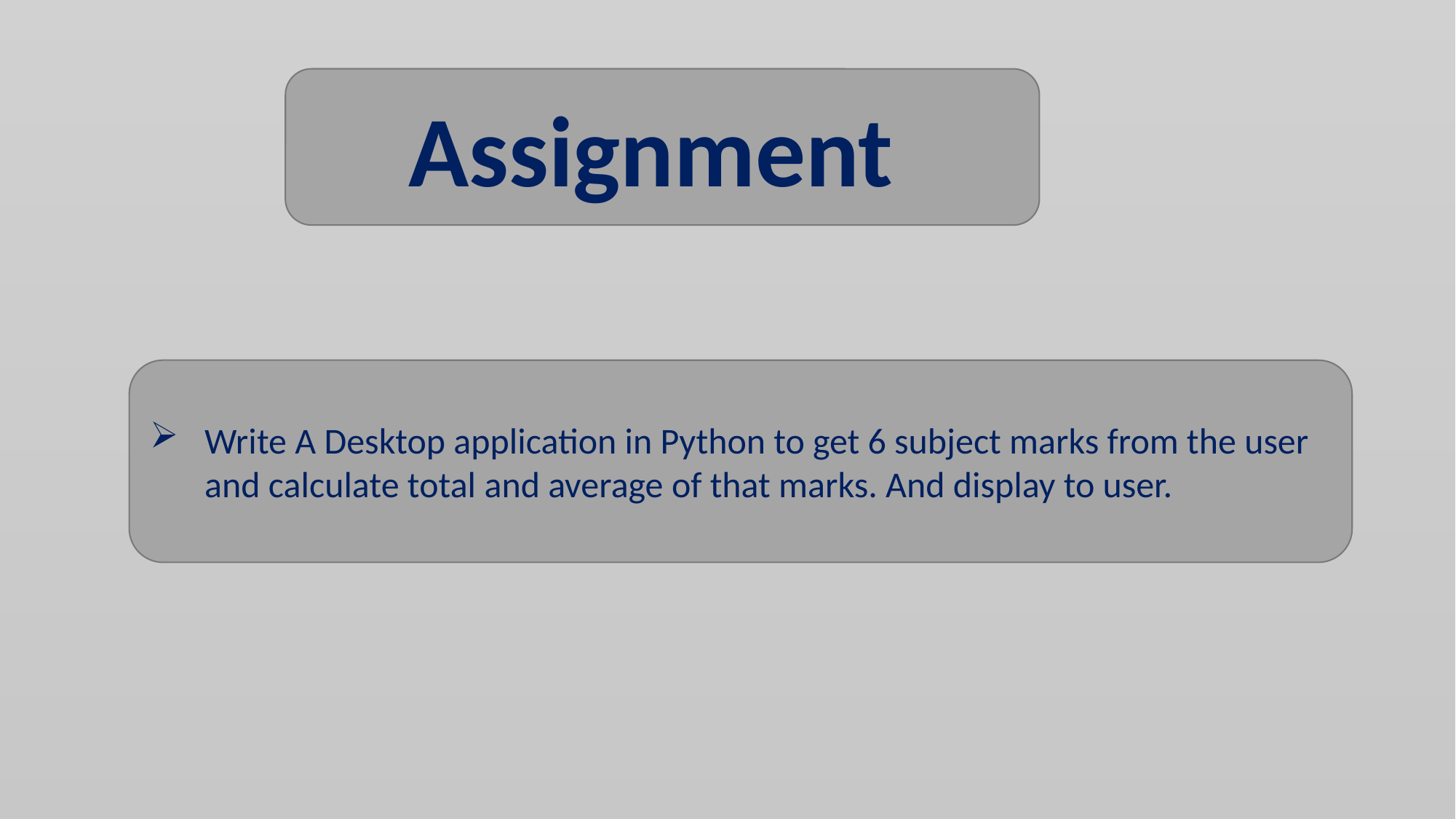

Assignment
Write A Desktop application in Python to get 6 subject marks from the user and calculate total and average of that marks. And display to user.